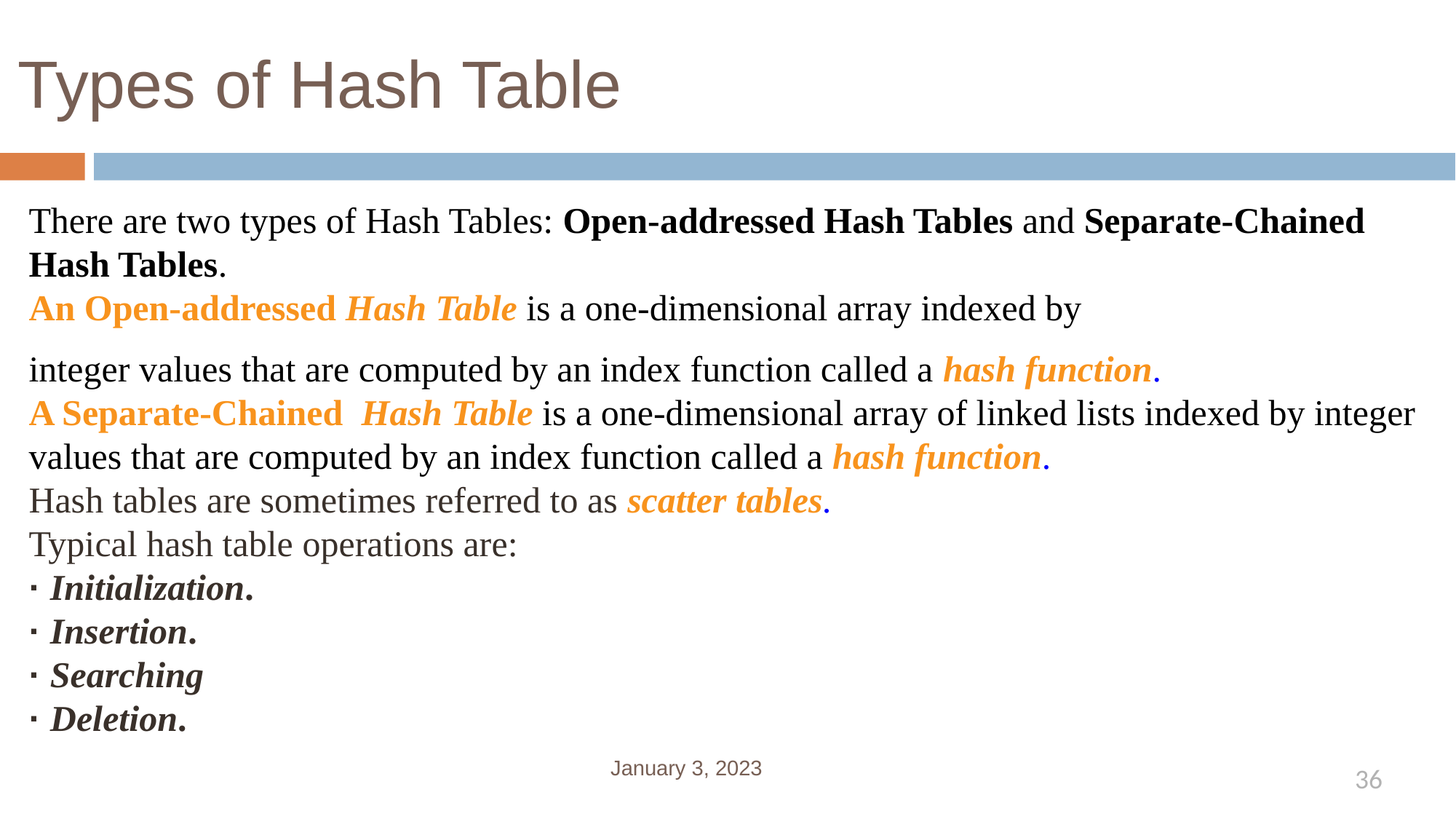

# Types of Hash Table
There are two types of Hash Tables: Open-addressed Hash Tables and Separate-Chained Hash Tables.
An Open-addressed Hash Table is a one-dimensional array indexed by
integer values that are computed by an index function called a hash function.
A Separate-Chained  Hash Table is a one-dimensional array of linked lists indexed by integer values that are computed by an index function called a hash function.
Hash tables are sometimes referred to as scatter tables..\
Typical hash table operations are:
· Initialization.
· Insertion.
· Searching
· Deletion.
January 3, 2023
36